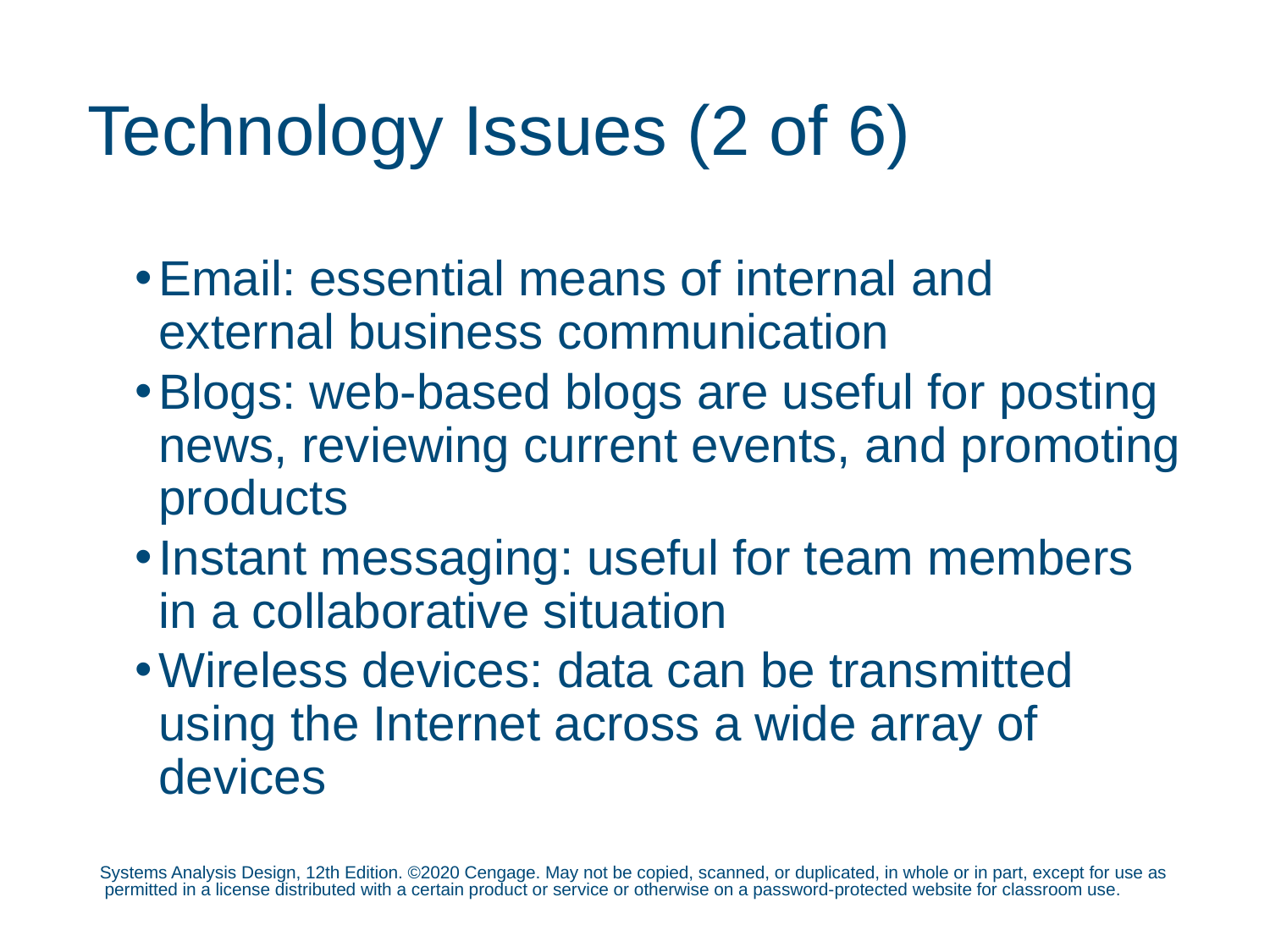

# Technology Issues (2 of 6)
Email: essential means of internal and external business communication
Blogs: web-based blogs are useful for posting news, reviewing current events, and promoting products
Instant messaging: useful for team members in a collaborative situation
Wireless devices: data can be transmitted using the Internet across a wide array of devices

Systems Analysis Design, 12th Edition. ©2020 Cengage. May not be copied, scanned, or duplicated, in whole or in part, except for use as permitted in a license distributed with a certain product or service or otherwise on a password-protected website for classroom use.